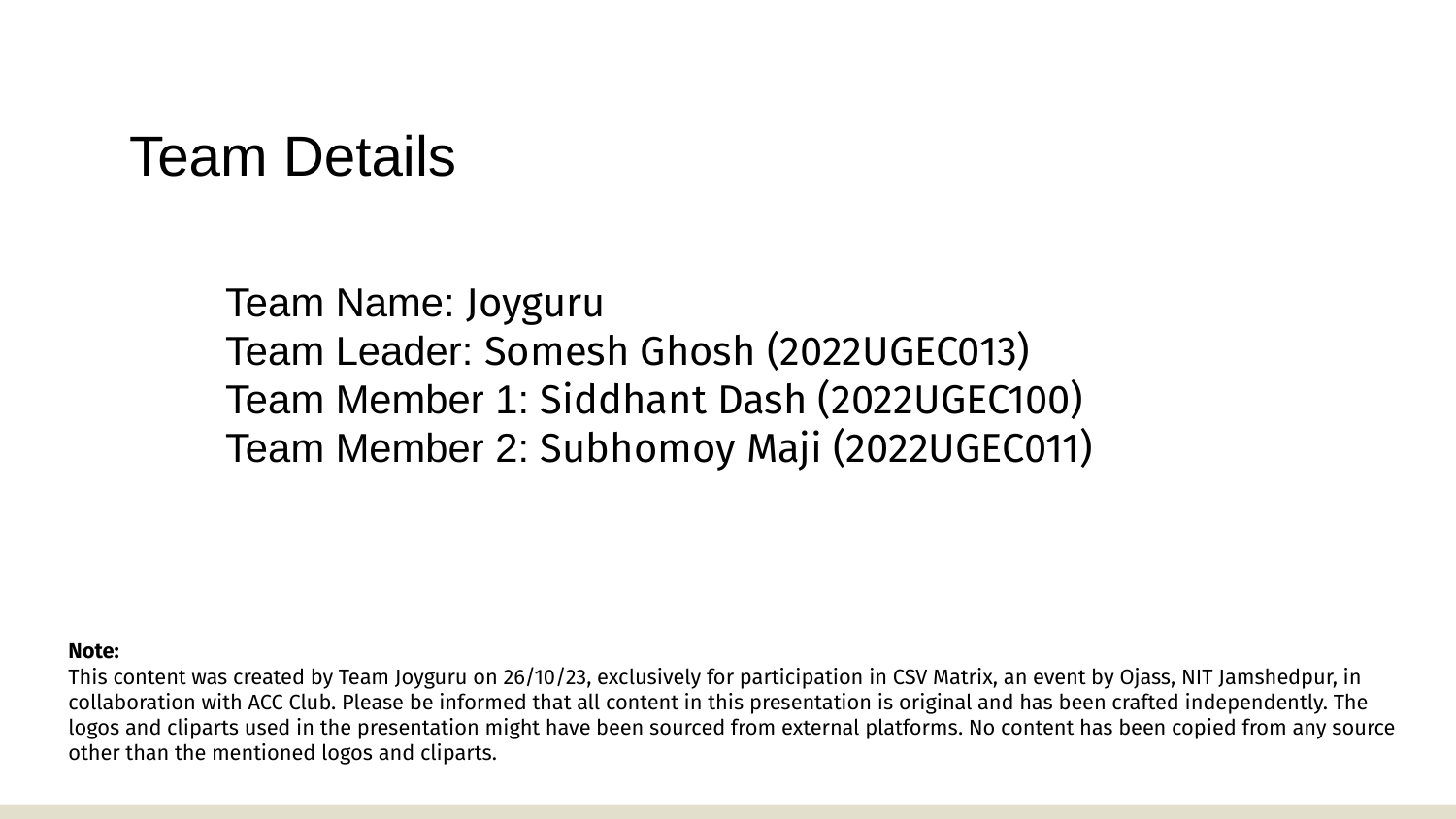

# Team Details
Team Name: Joyguru
Team Leader: Somesh Ghosh (2022UGEC013)
Team Member 1: Siddhant Dash (2022UGEC100)
Team Member 2: Subhomoy Maji (2022UGEC011)
Note:
This content was created by Team Joyguru on 26/10/23, exclusively for participation in CSV Matrix, an event by Ojass, NIT Jamshedpur, in collaboration with ACC Club. Please be informed that all content in this presentation is original and has been crafted independently. The logos and cliparts used in the presentation might have been sourced from external platforms. No content has been copied from any source other than the mentioned logos and cliparts.